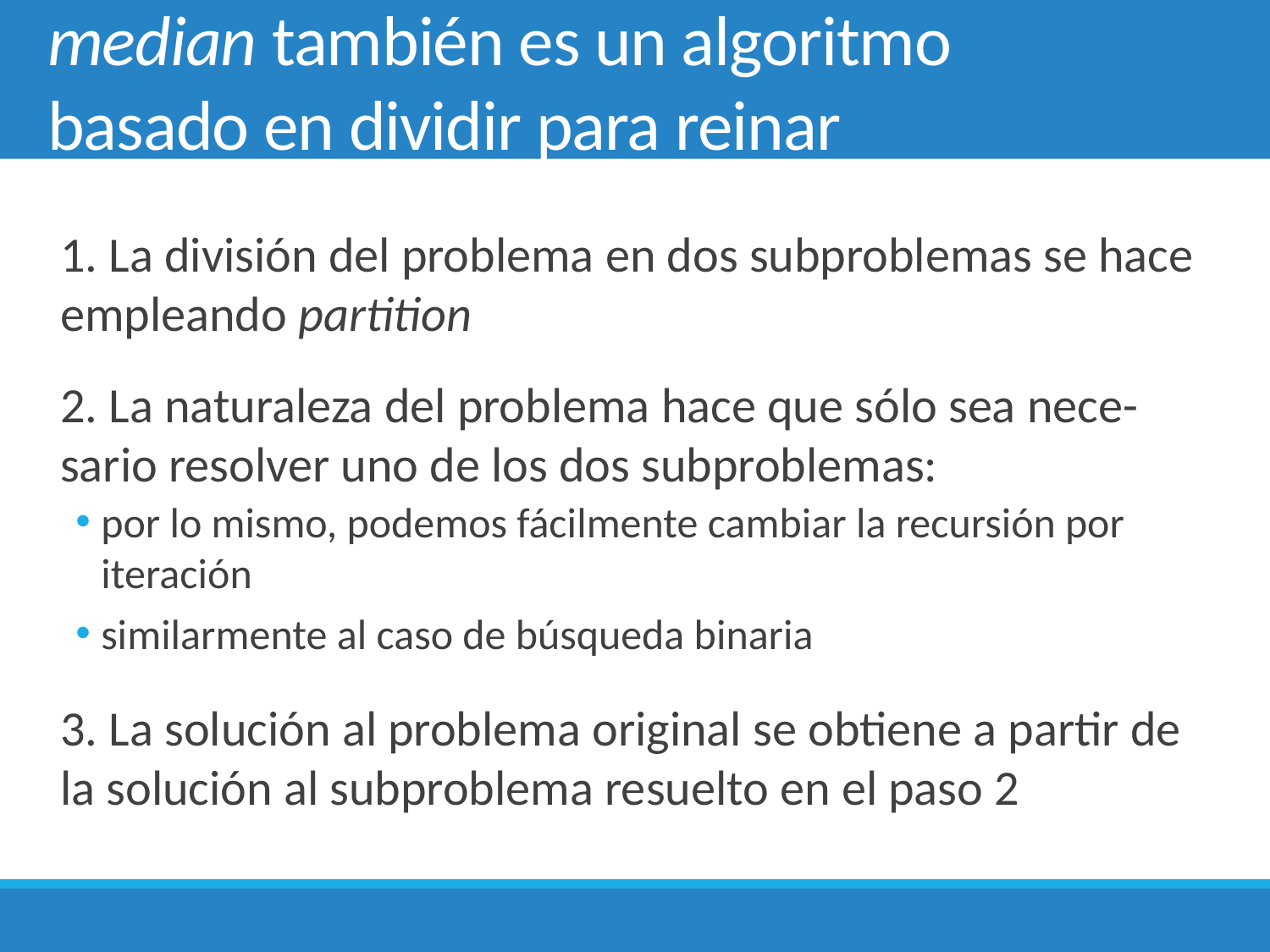

# median también es un algoritmo basado en dividir para reinar
1. La división del problema en dos subproblemas se hace empleando partition
2. La naturaleza del problema hace que sólo sea nece-sario resolver uno de los dos subproblemas:
por lo mismo, podemos fácilmente cambiar la recursión por iteración
similarmente al caso de búsqueda binaria
3. La solución al problema original se obtiene a partir de la solución al subproblema resuelto en el paso 2